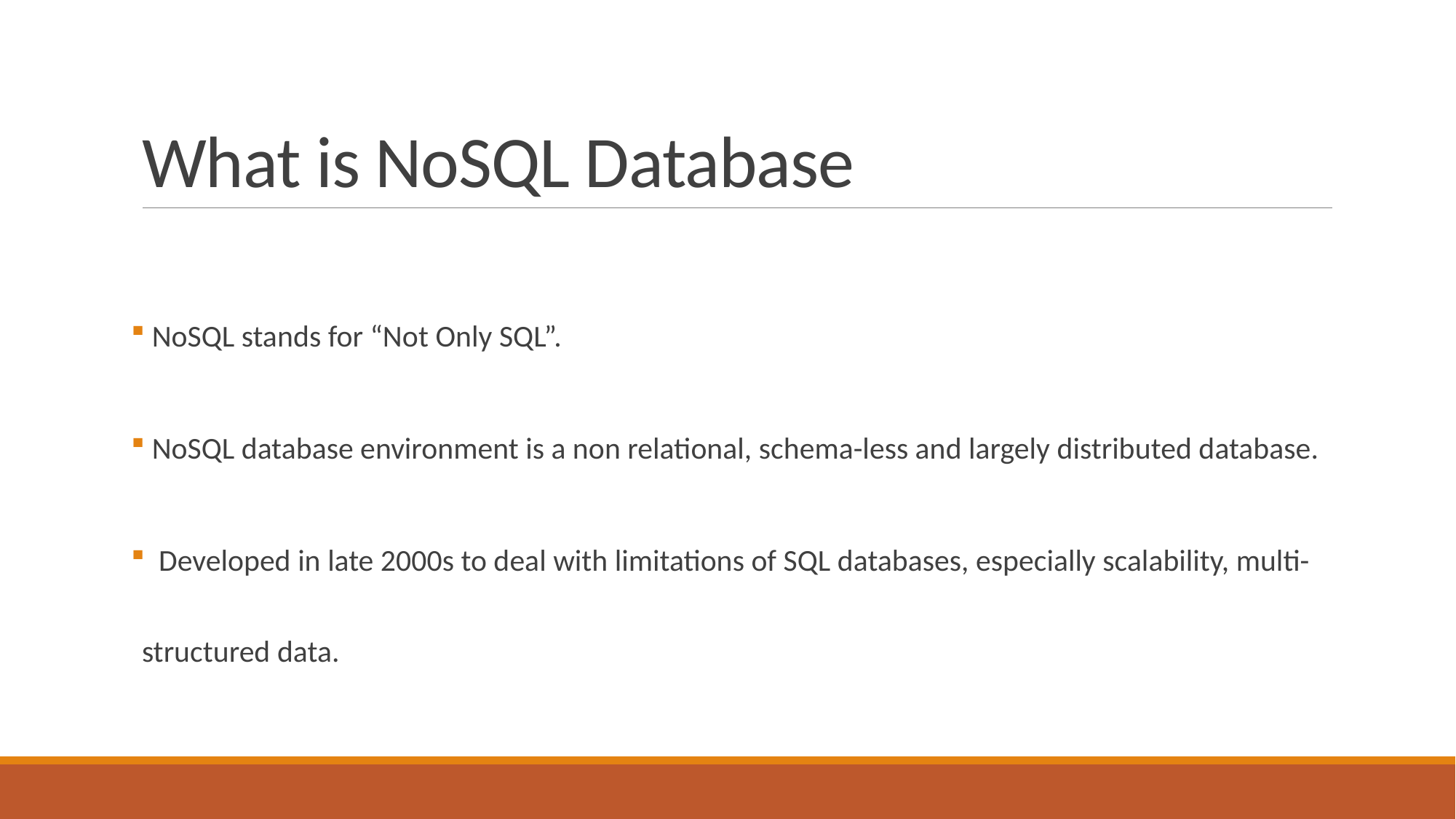

# What is NoSQL Database
 NoSQL stands for “Not Only SQL”.
 NoSQL database environment is a non relational, schema-less and largely distributed database.
  Developed in late 2000s to deal with limitations of SQL databases, especially scalability, multi-structured data.